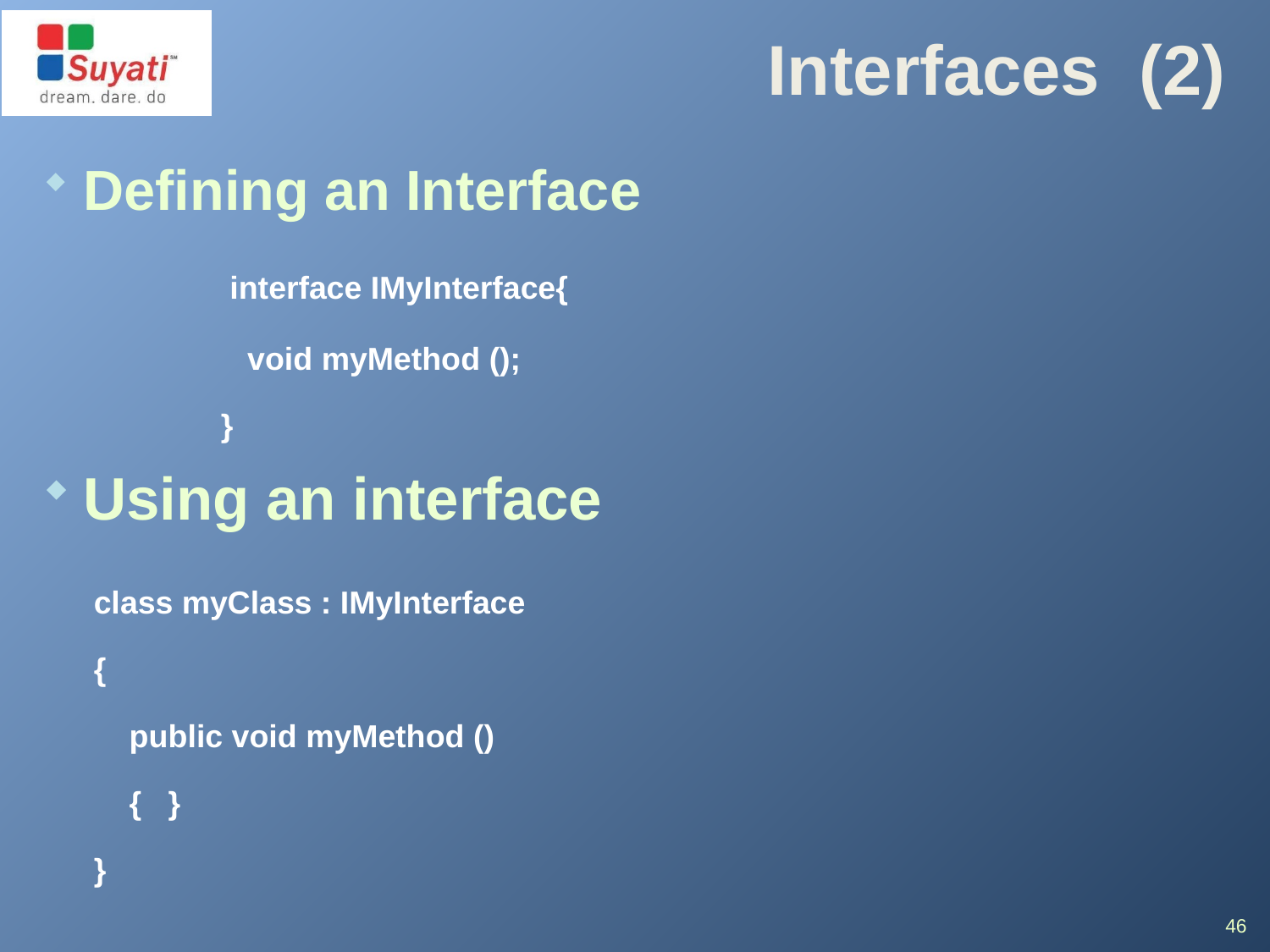

# Interfaces  (2)
Defining an Interface
	 interface IMyInterface{
	   void myMethod ();
	}
Using an interface
class myClass : IMyInterface
{
    public void myMethod ()
    {   }
}
46